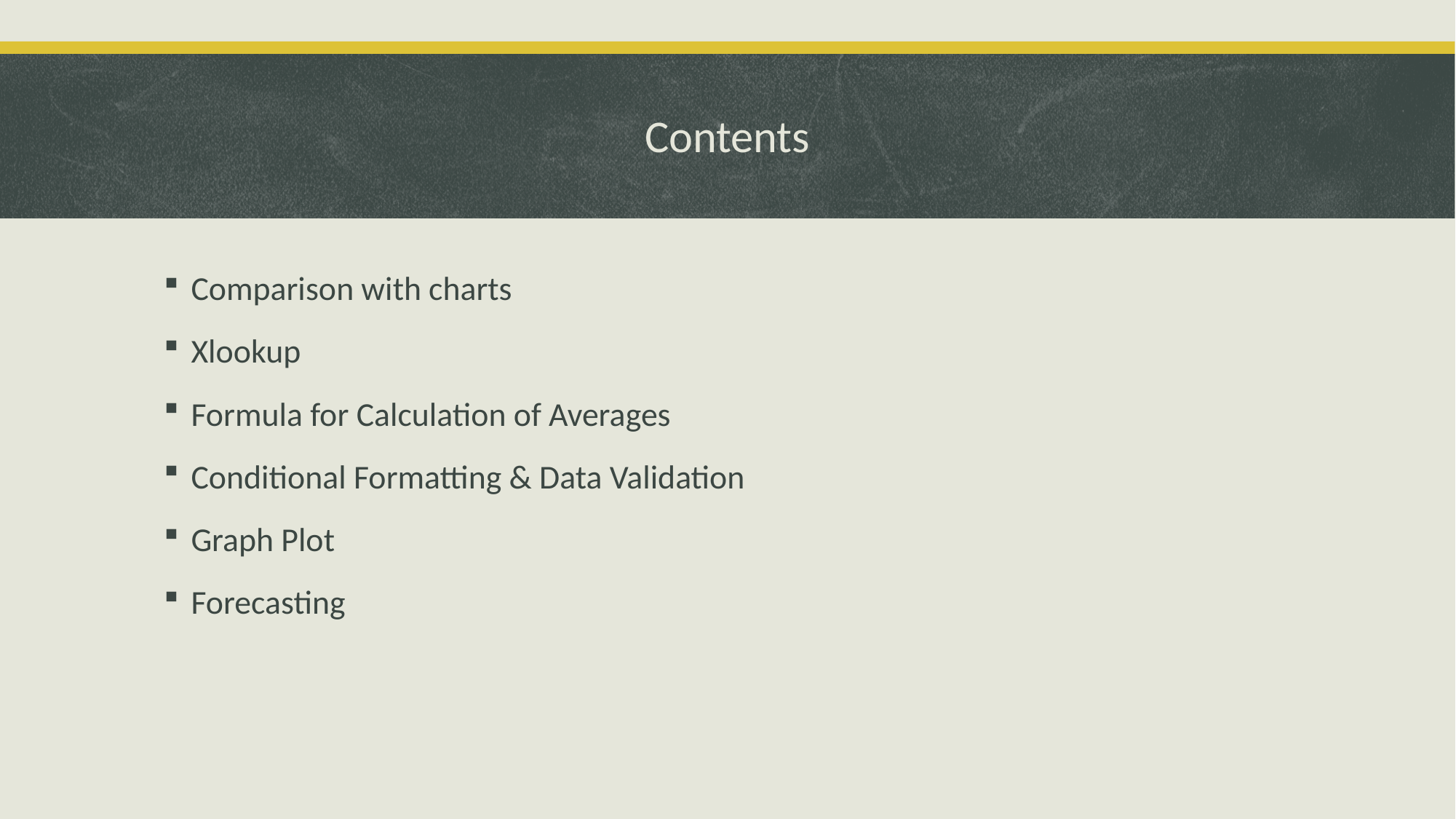

# Contents
Comparison with charts
Xlookup
Formula for Calculation of Averages
Conditional Formatting & Data Validation
Graph Plot
Forecasting